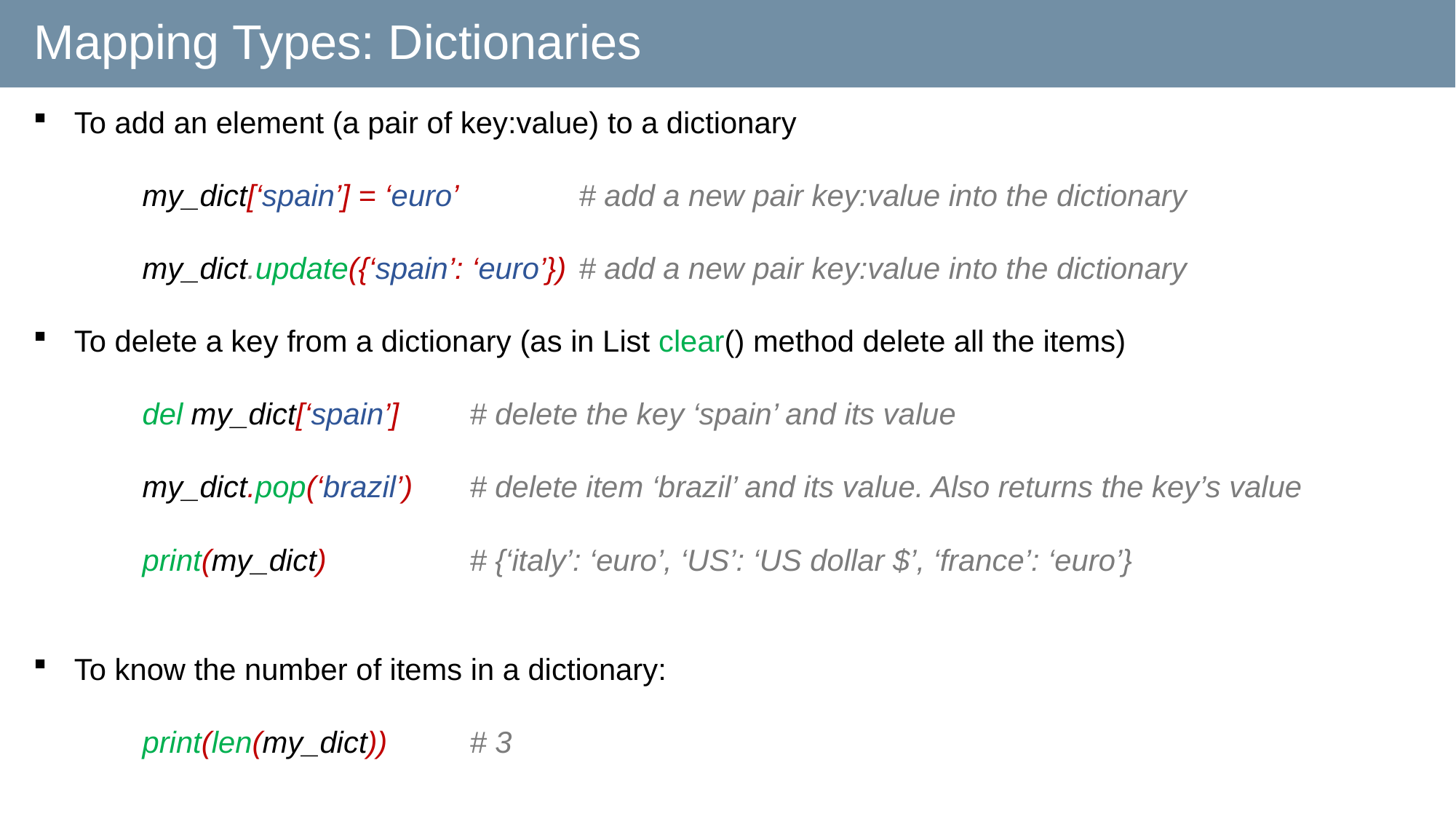

# Mapping Types: Dictionaries
To add an element (a pair of key:value) to a dictionary
	my_dict[‘spain’] = ‘euro’		# add a new pair key:value into the dictionary
	my_dict.update({‘spain’: ‘euro’}) 	# add a new pair key:value into the dictionary

To delete a key from a dictionary (as in List clear() method delete all the items)
	del my_dict[‘spain’] 	# delete the key ‘spain’ and its value
	my_dict.pop(‘brazil’) 	# delete item ‘brazil’ and its value. Also returns the key’s value
	print(my_dict) 		# {‘italy’: ‘euro’, ‘US’: ‘US dollar $’, ‘france’: ‘euro’}

To know the number of items in a dictionary:
	print(len(my_dict)) 	# 3